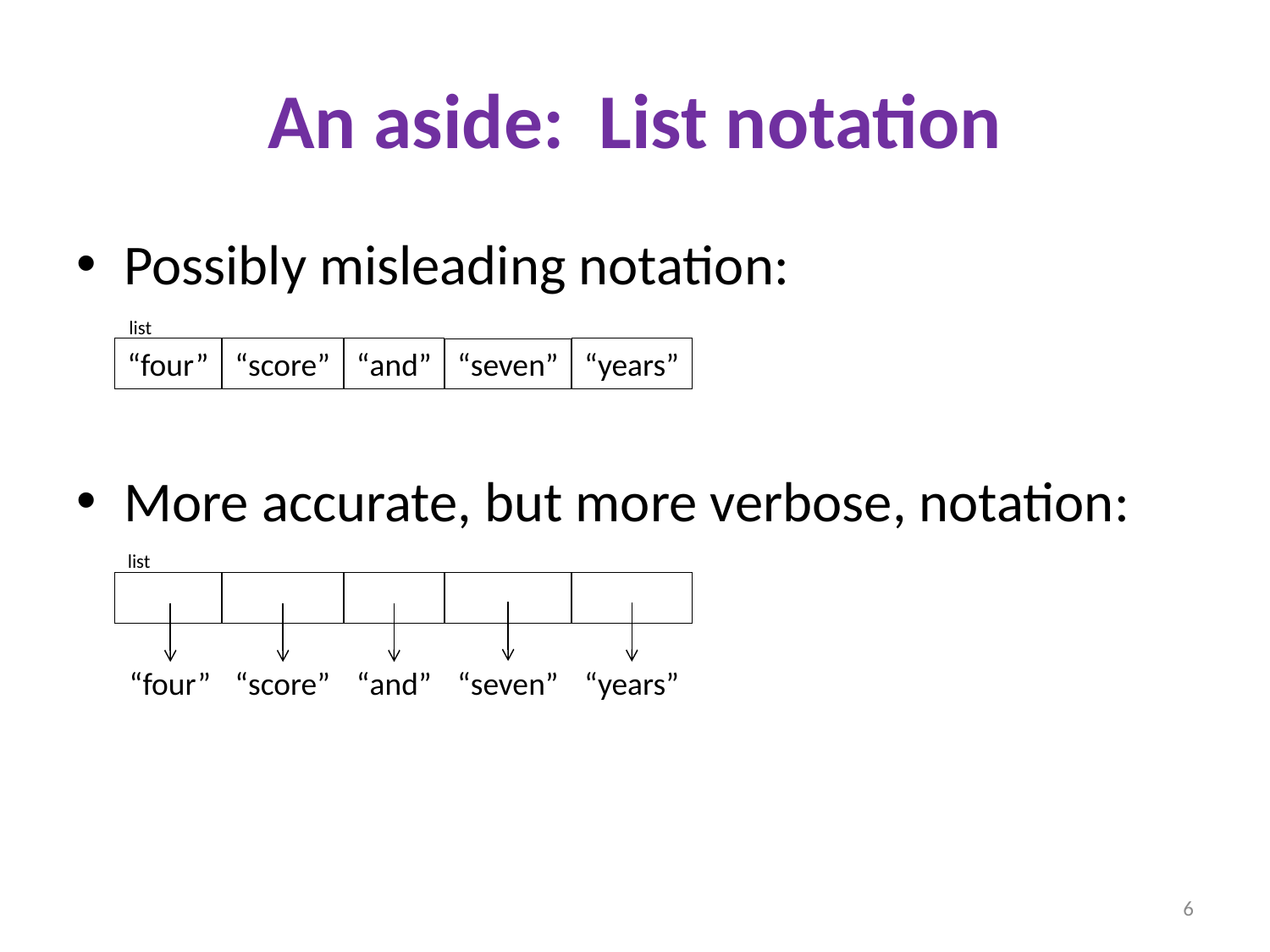

# An aside:  List notation
Possibly misleading notation:

More accurate, but more verbose, notation:
list
“four”
“score”
“and”
“years”
“seven”
list
“four”
“score”
“and”
“years”
“seven”
“four”
“score”
“and”
“years”
“seven”
6